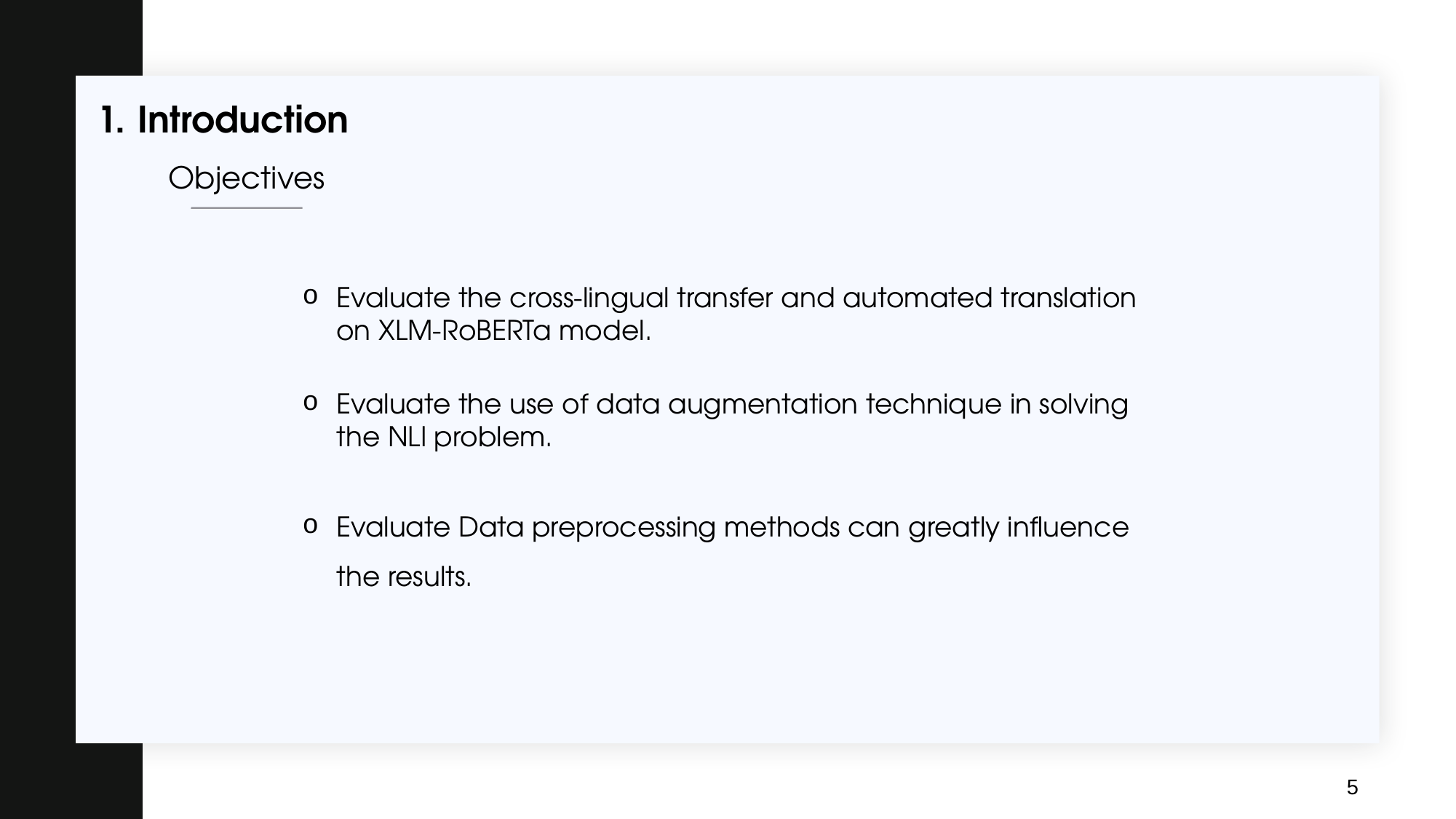

Introduction
Objectives

Evaluate the cross-lingual transfer and automated translation on XLM-RoBERTa model.
Evaluate the use of data augmentation technique in solving the NLI problem.
Evaluate Data preprocessing methods can greatly influence the results.
5